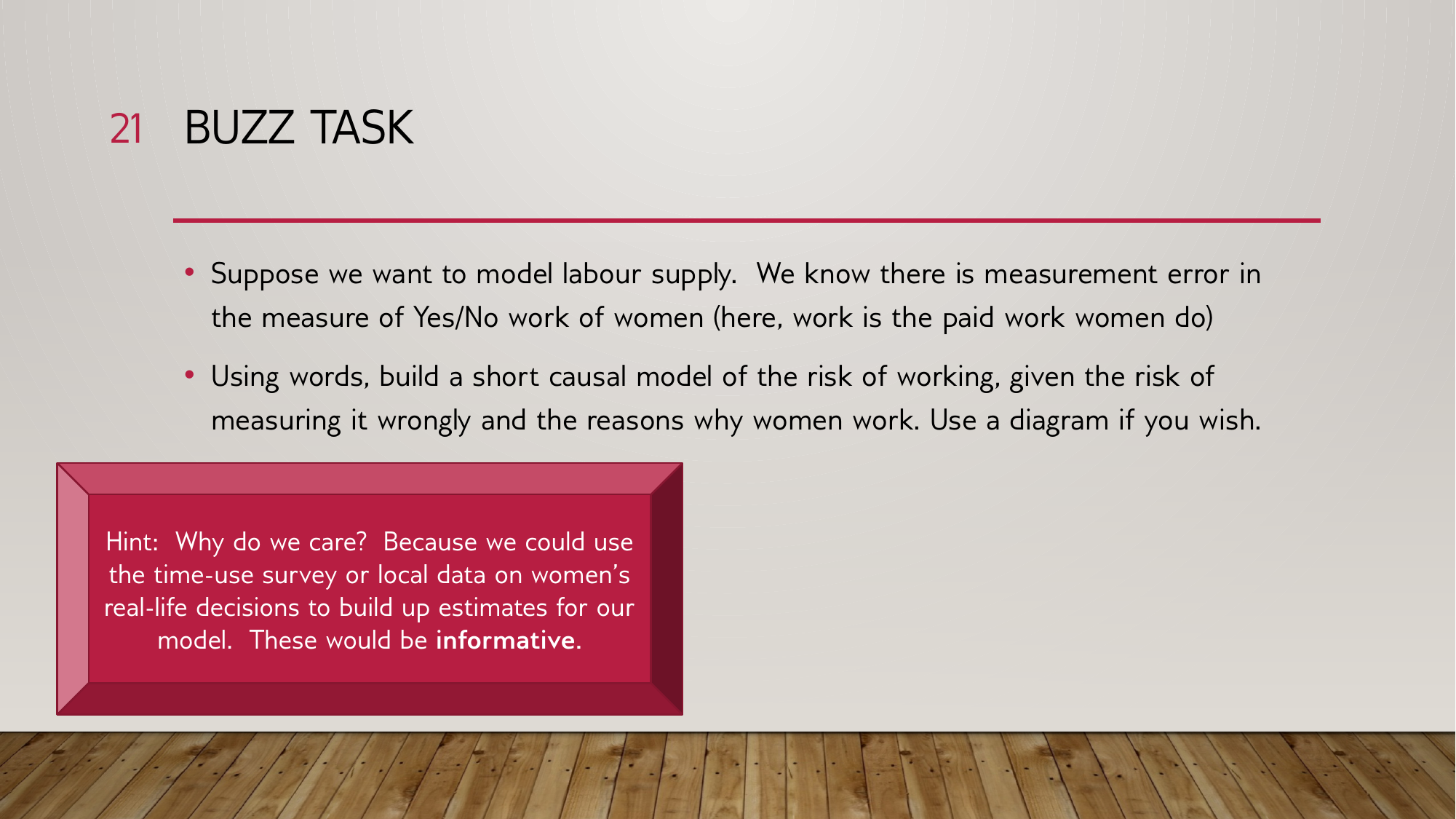

21
# BUZZ task
Suppose we want to model labour supply.  We know there is measurement error in the measure of Yes/No work of women (here, work is the paid work women do)
Using words, build a short causal model of the risk of working, given the risk of measuring it wrongly and the reasons why women work. Use a diagram if you wish.

Hint:  Why do we care?  Because we could use the time-use survey or local data on women’s real-life decisions to build up estimates for our model.  These would be informative.